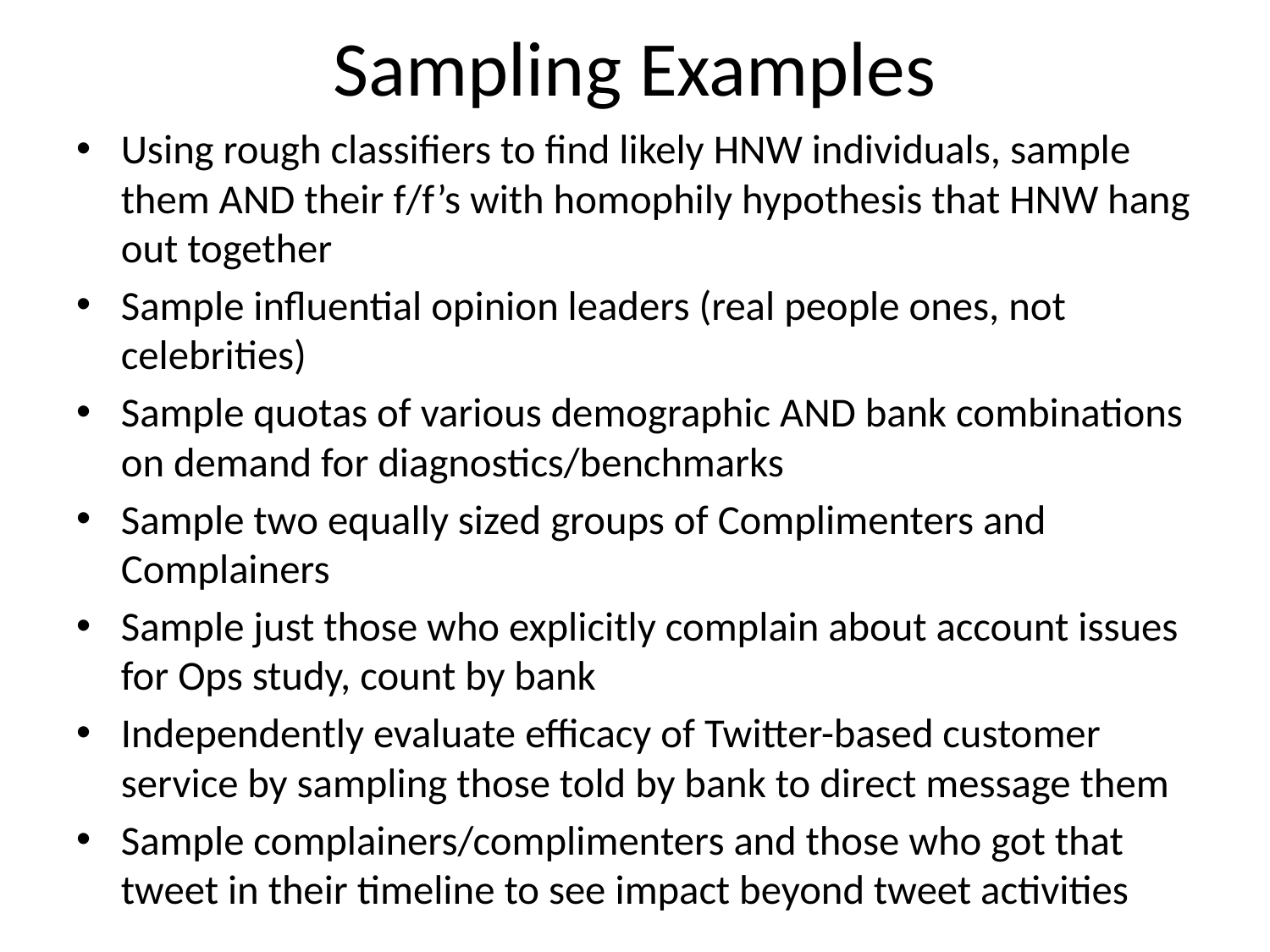

# Sampling Examples
Using rough classifiers to find likely HNW individuals, sample them AND their f/f’s with homophily hypothesis that HNW hang out together
Sample influential opinion leaders (real people ones, not celebrities)
Sample quotas of various demographic AND bank combinations on demand for diagnostics/benchmarks
Sample two equally sized groups of Complimenters and Complainers
Sample just those who explicitly complain about account issues for Ops study, count by bank
Independently evaluate efficacy of Twitter-based customer service by sampling those told by bank to direct message them
Sample complainers/complimenters and those who got that tweet in their timeline to see impact beyond tweet activities